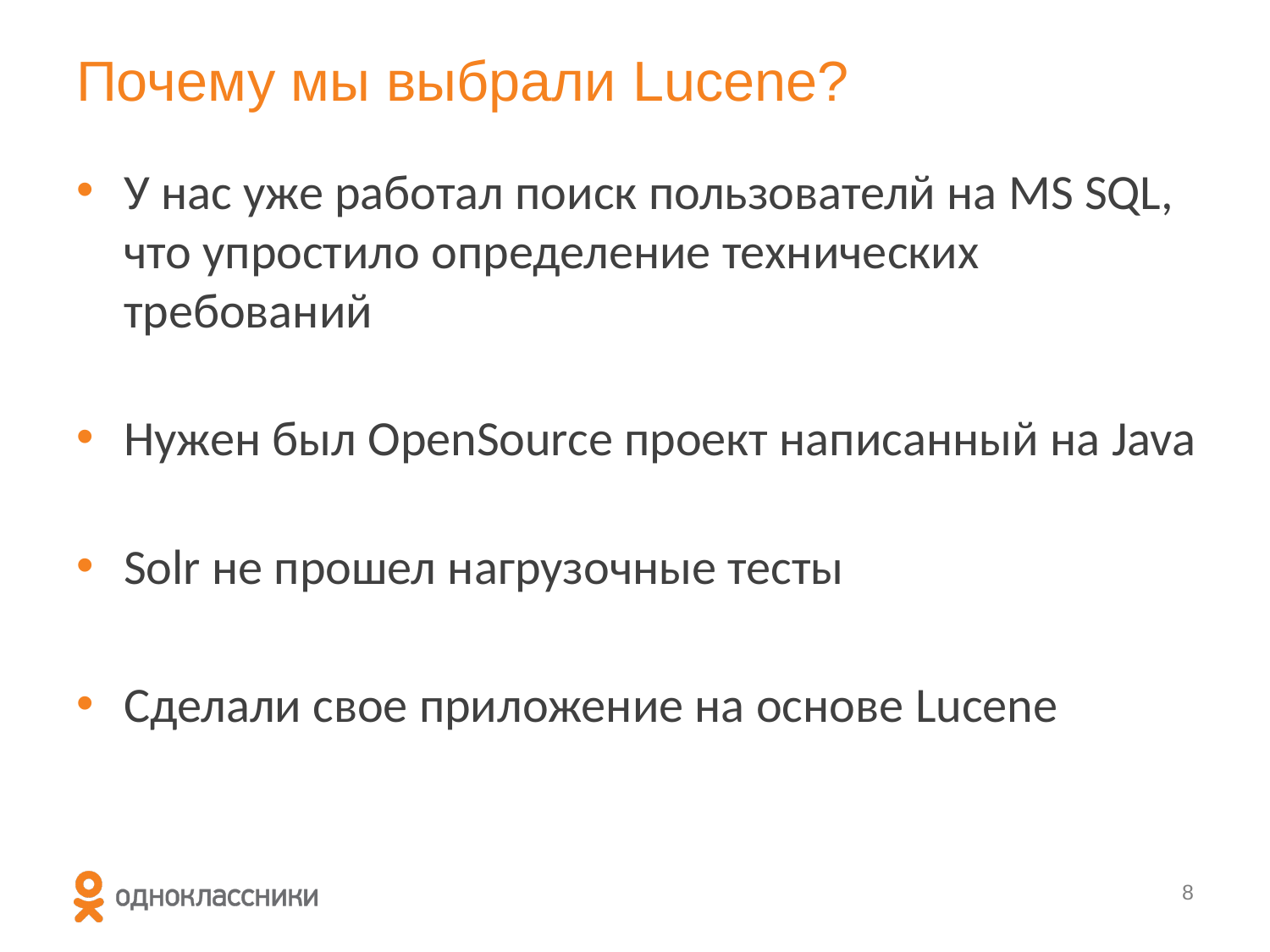

# Почему мы выбрали Lucene?
У нас уже работал поиск пользователй на MS SQL, что упростило определение технических требований
Нужен был OpenSource проект написанный на Java
Solr не прошел нагрузочные тесты

Сделали свое приложение на основе Lucene
8